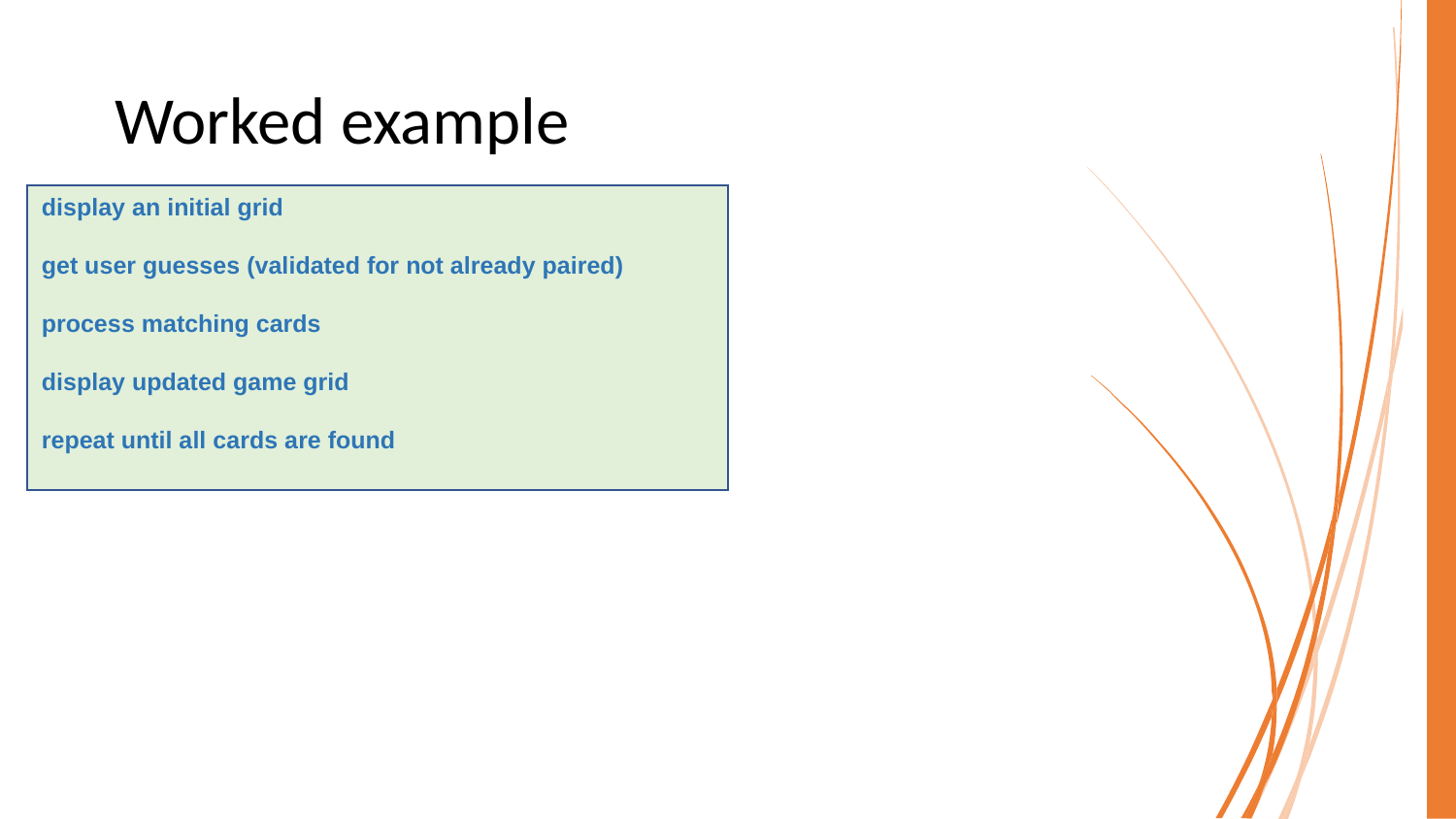

# Worked example
display an initial grid

get user guesses (validated for not already paired)

process matching cards

display updated game grid

repeat until all cards are found